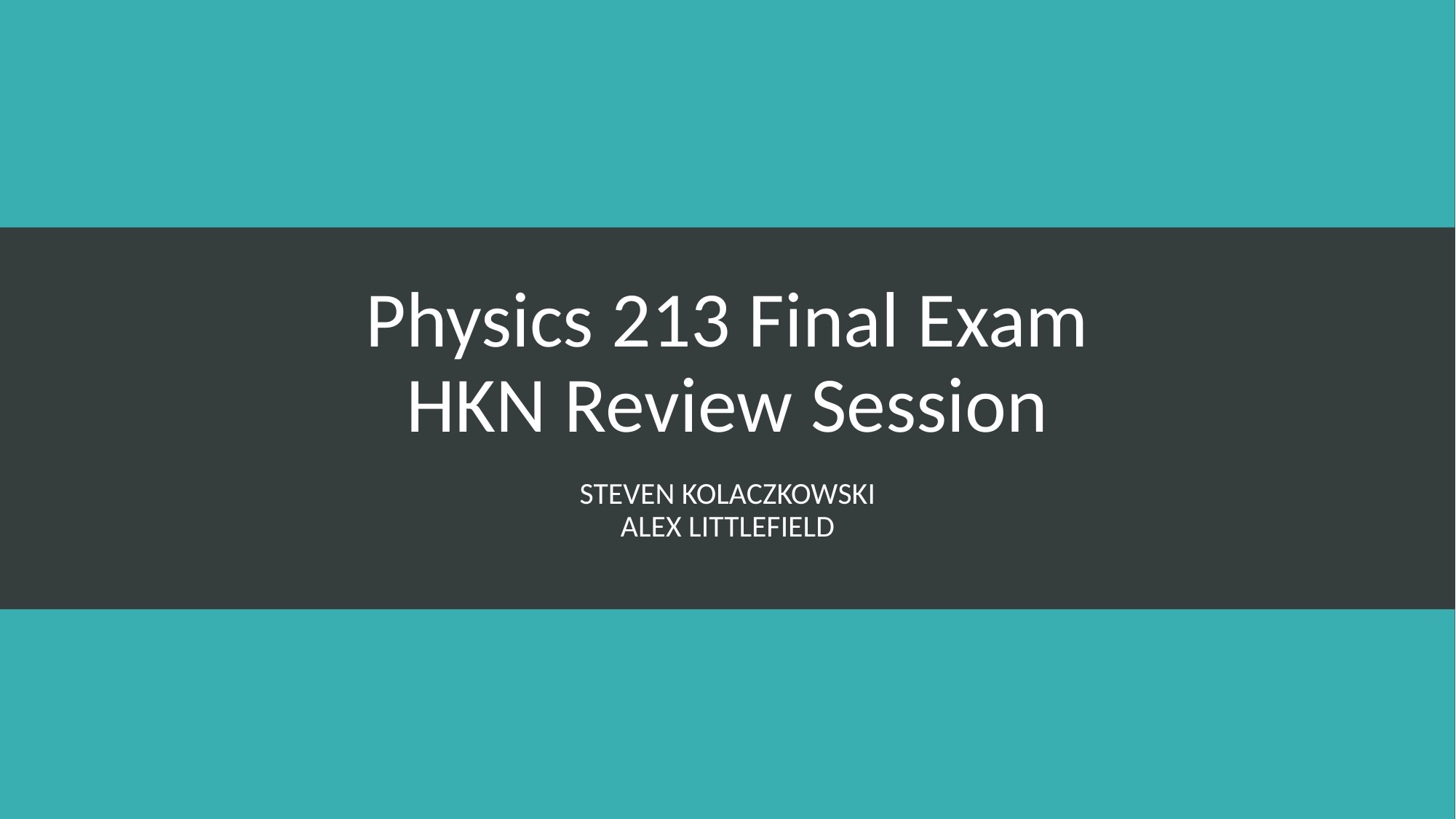

# Physics 213 Final Exam HKN Review Session
Steven Kolaczkowski
Alex Littlefield